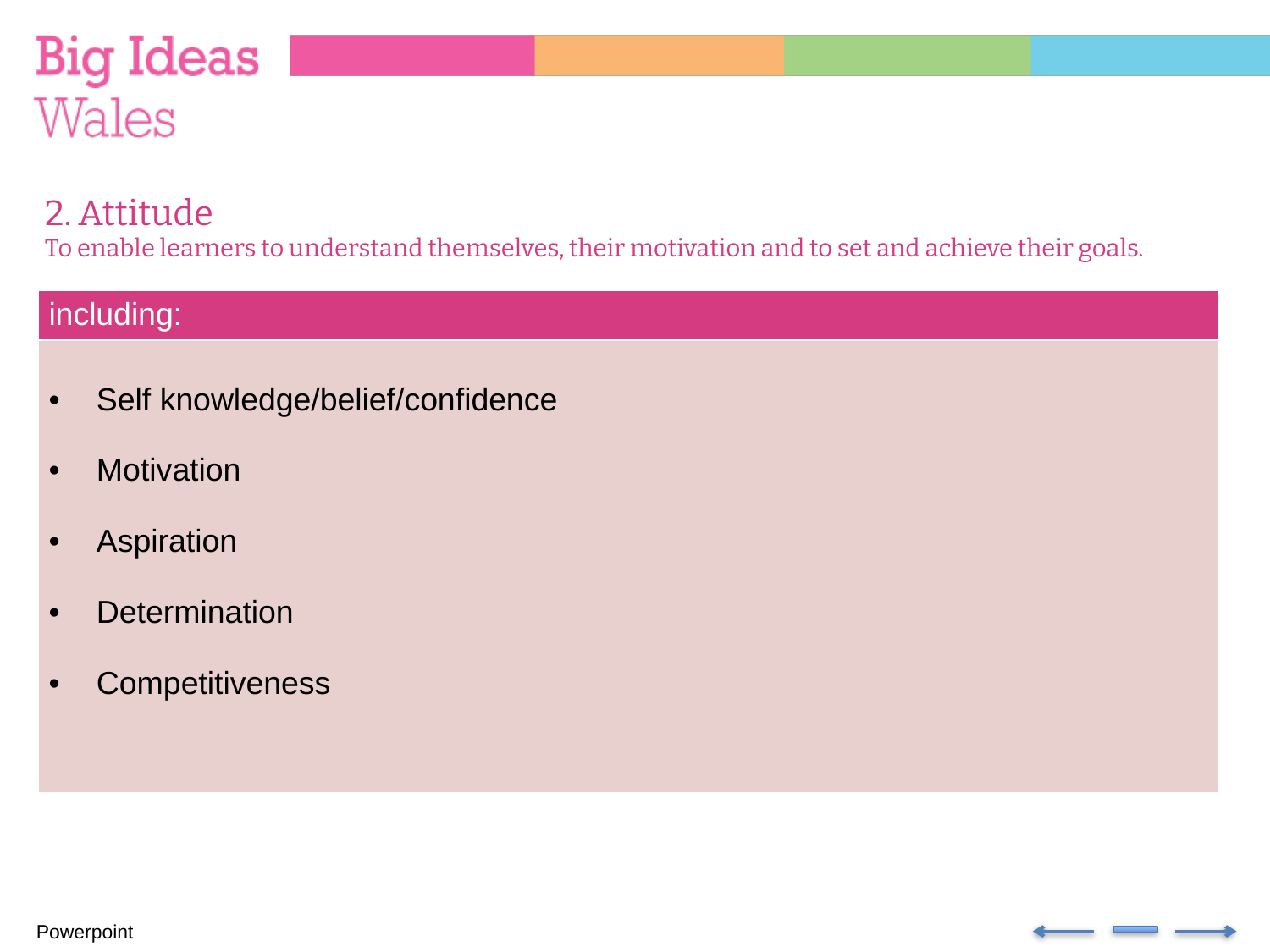

2. Attitude
To enable learners to understand themselves, their motivation and to set and achieve their goals.

| including: |
| --- |
| Self knowledge/belief/confidence Motivation Aspiration Determination Competitiveness |
Powerpoint